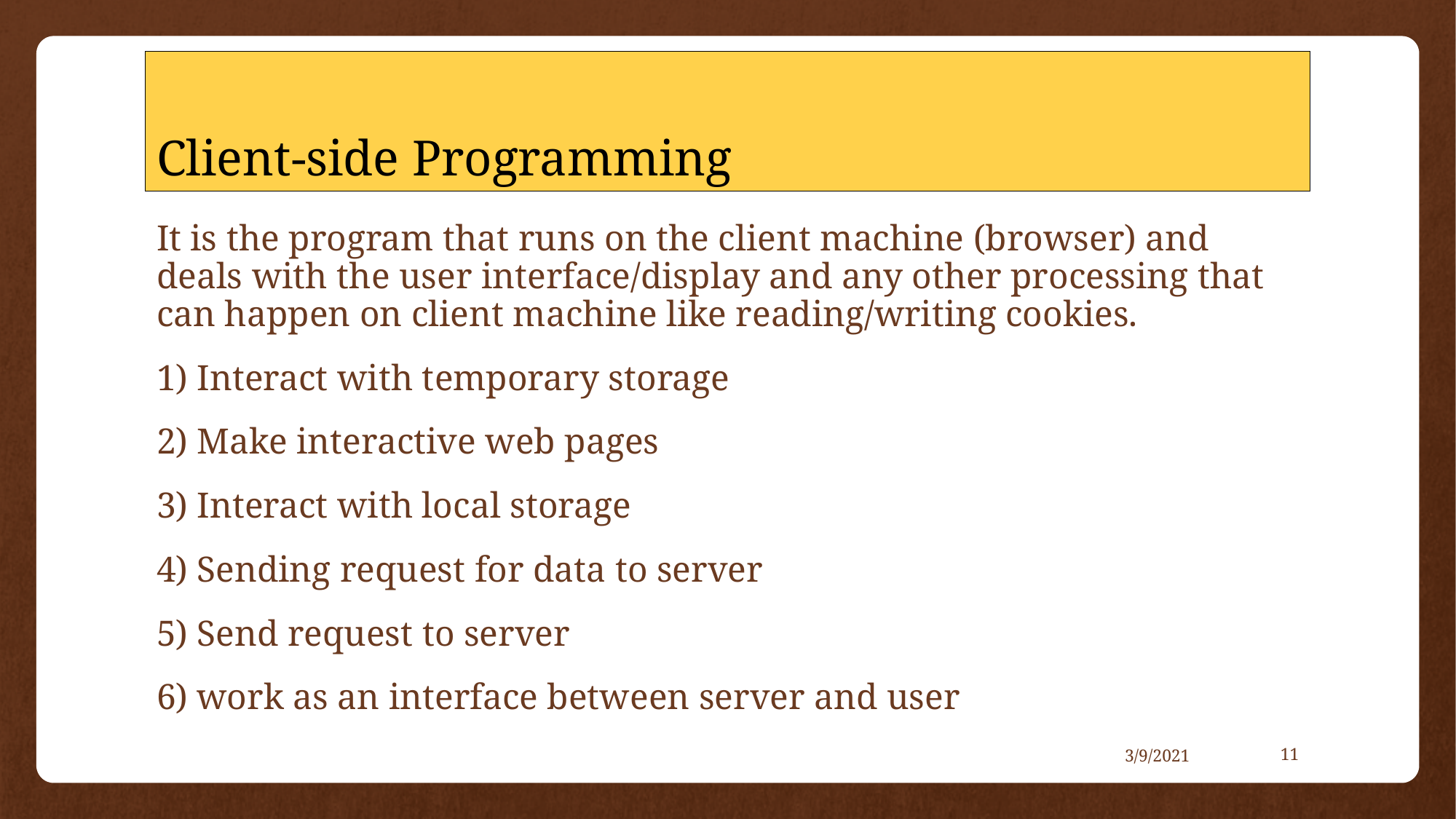

# Client-side Programming
It is the program that runs on the client machine (browser) and deals with the user interface/display and any other processing that can happen on client machine like reading/writing cookies.
1) Interact with temporary storage
2) Make interactive web pages
3) Interact with local storage
4) Sending request for data to server
5) Send request to server
6) work as an interface between server and user

3/9/2021
11